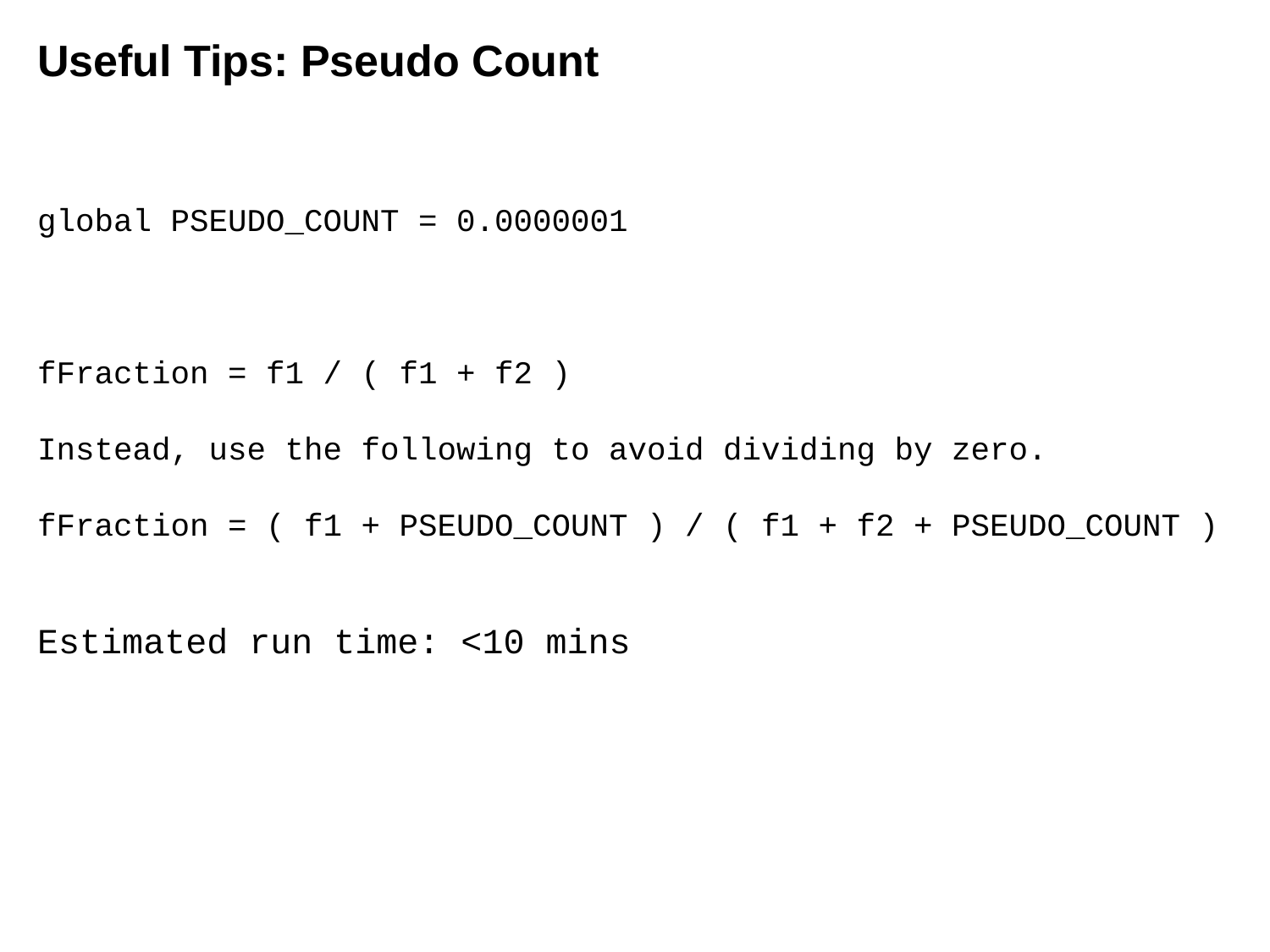

Useful Tips: Pseudo Count

global PSEUDO_COUNT = 0.0000001

fFraction = f1 / ( f1 + f2 )

Instead, use the following to avoid dividing by zero.

fFraction = ( f1 + PSEUDO_COUNT ) / ( f1 + f2 + PSEUDO_COUNT )

Estimated run time: <10 mins